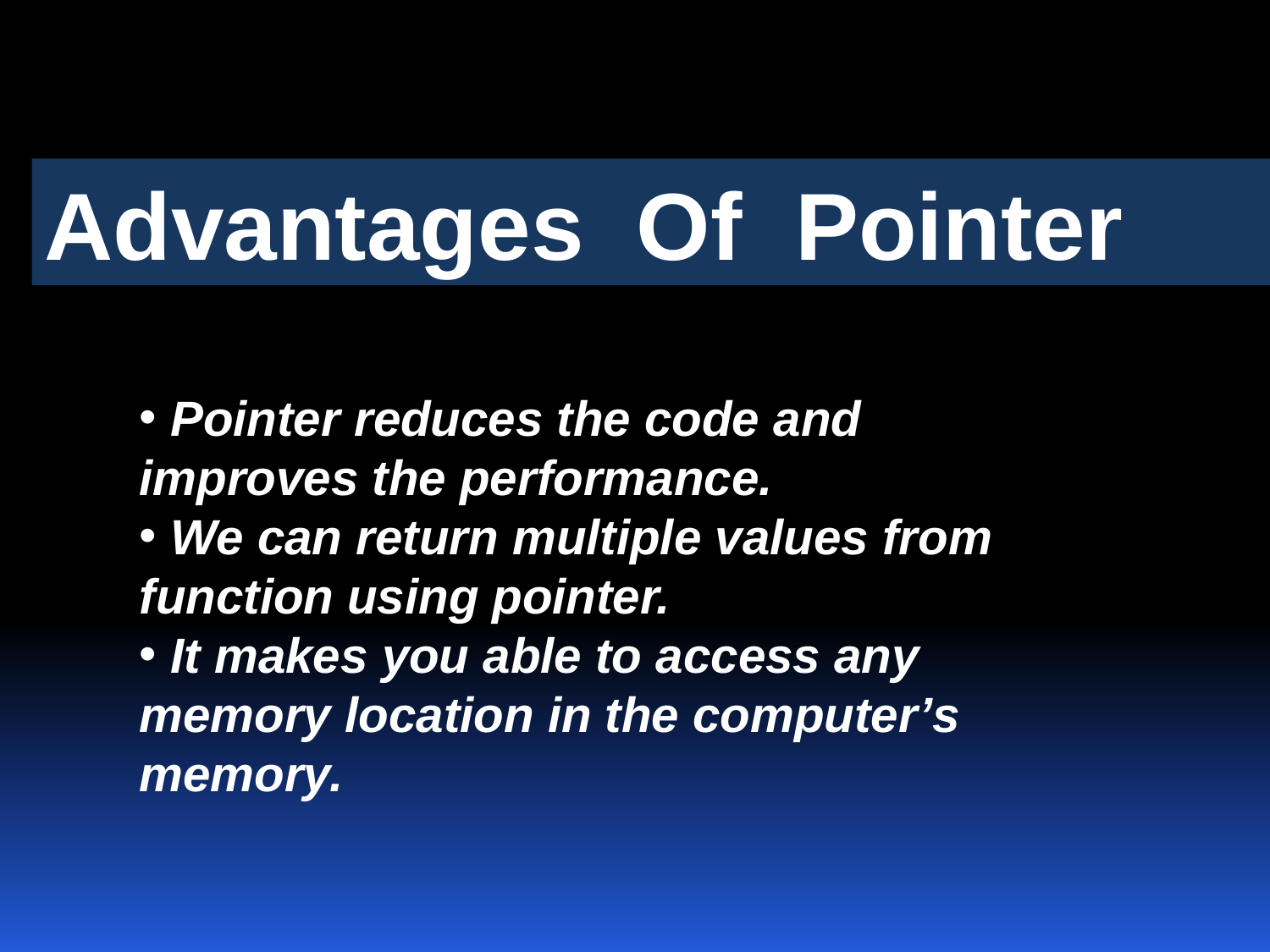

Advantages  Of  Pointer
 Pointer reduces the code and improves the performance.
 We can return multiple values from function using pointer.
 It makes you able to access any memory location in the computer’s  memory.